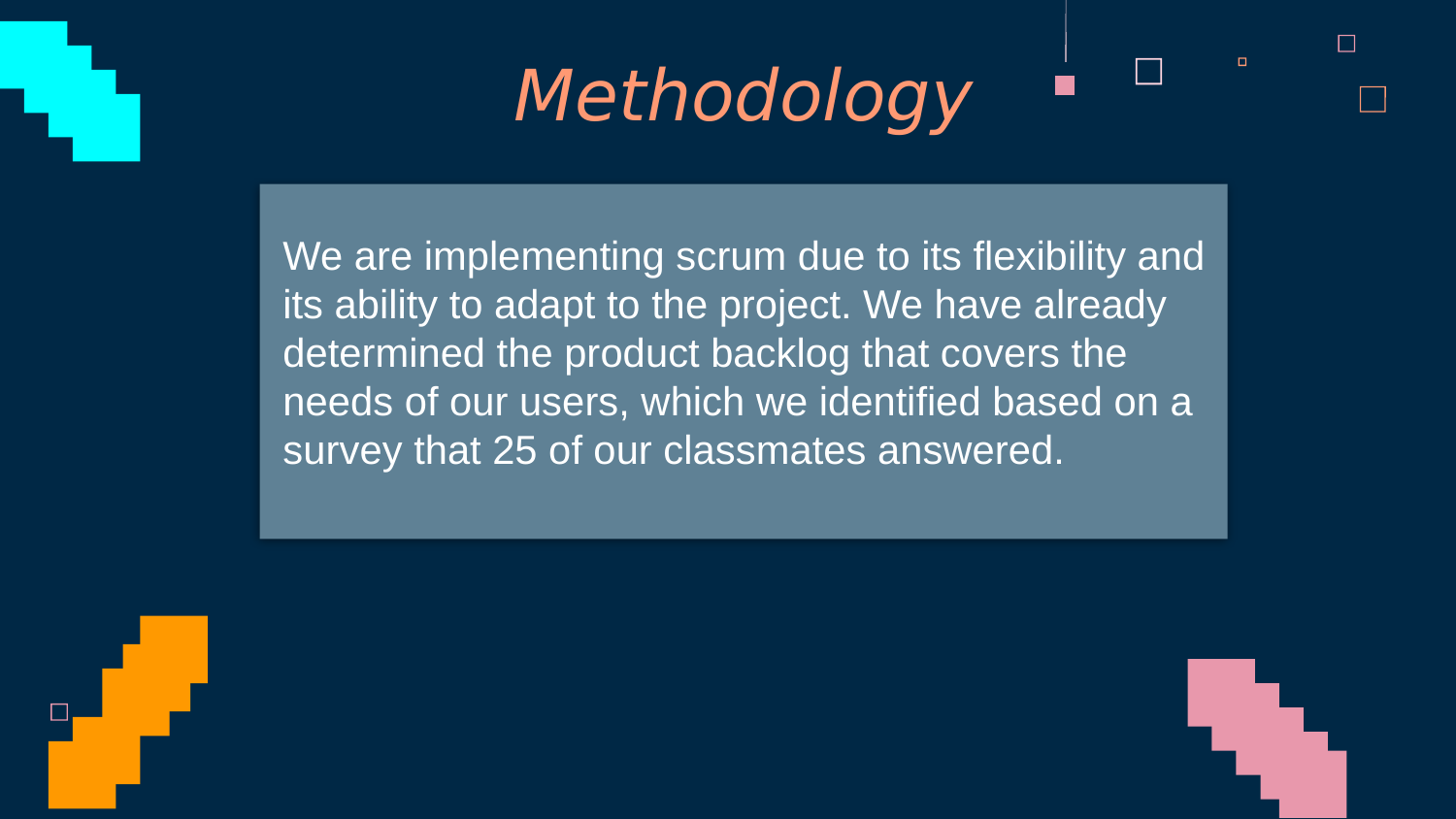

Methodology

We are implementing scrum due to its flexibility and its ability to adapt to the project. We have already determined the product backlog that covers the needs of our users, which we identified based on a survey that 25 of our classmates answered.